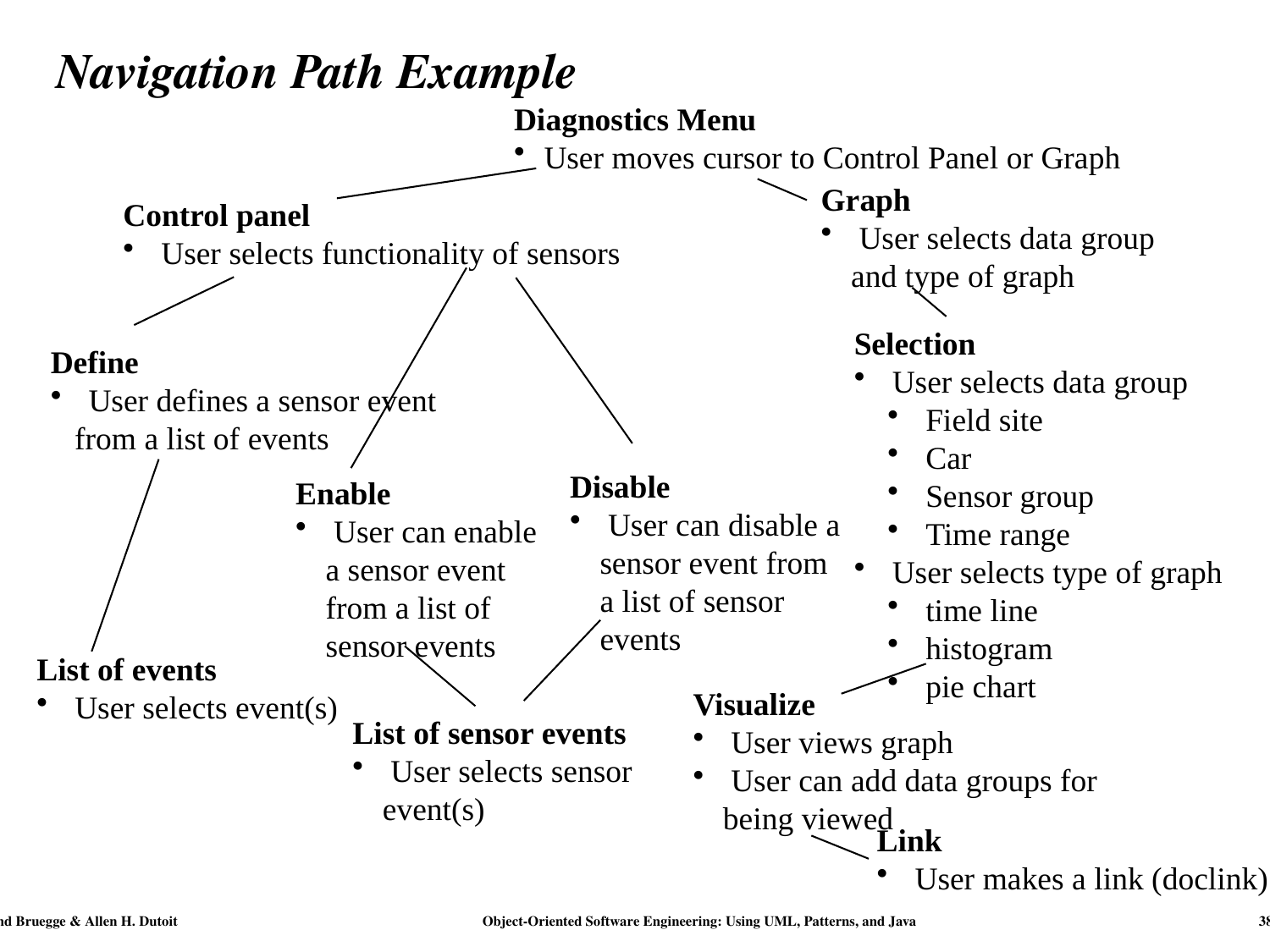

# Navigation Path Example
Diagnostics Menu
User moves cursor to Control Panel or Graph

Graph
 User selects data group and type of graph

Control panel
 User selects functionality of sensors

Selection
 User selects data group
 Field site
 Car
 Sensor group
 Time range
 User selects type of graph
 time line
 histogram
 pie chart
Define
 User defines a sensor event
   from a list of events

Disable
 User can disable a sensor event from a list of sensor events
Enable
 User can enable a sensor event from a list of sensor events

List of events
 User selects event(s)

Visualize
 User views graph
 User can add data groups for being viewed
List of sensor events
 User selects sensor event(s)
Link
 User makes a link (doclink)